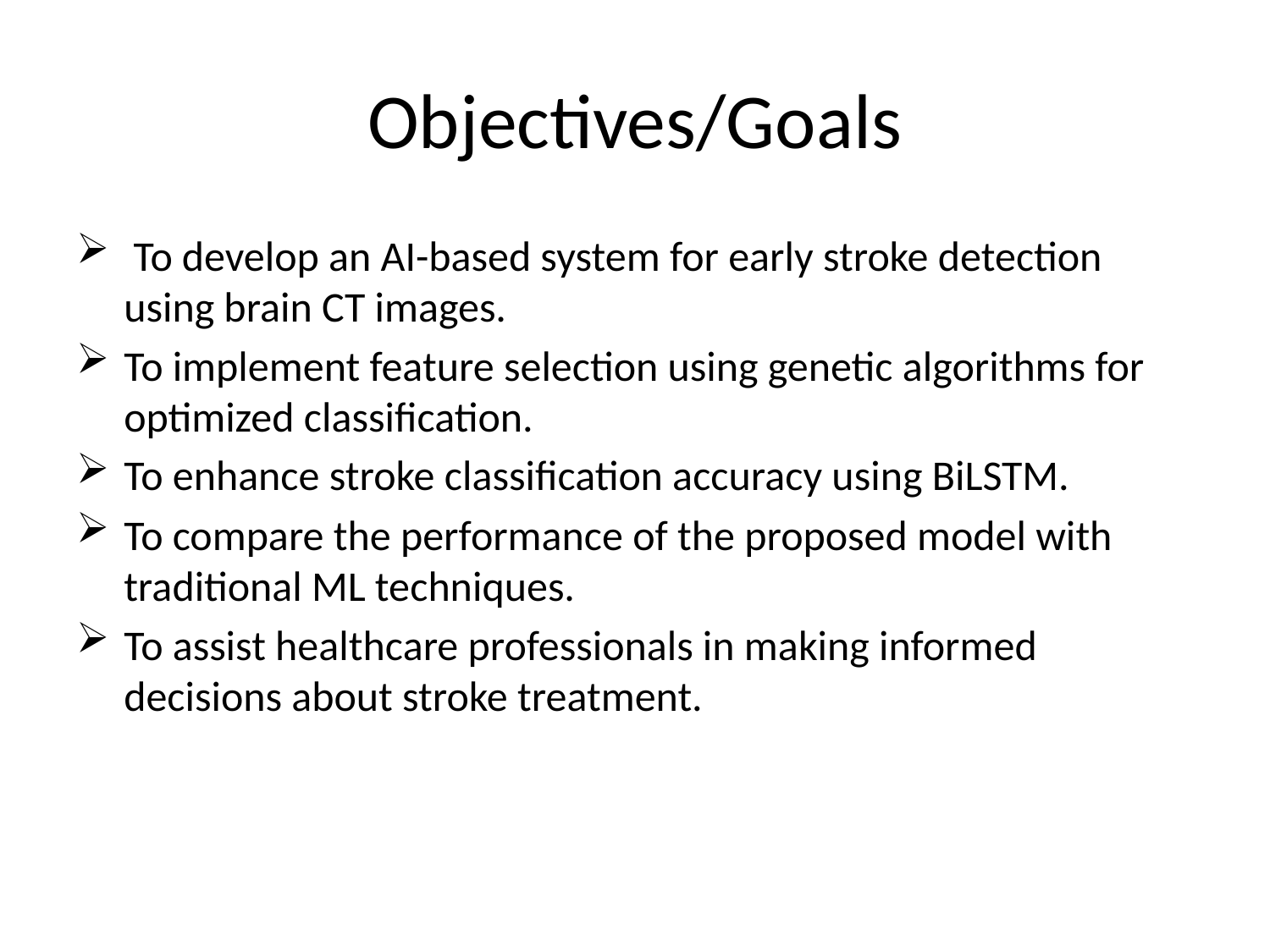

# Objectives/Goals
 To develop an AI-based system for early stroke detection using brain CT images.
To implement feature selection using genetic algorithms for optimized classification.
To enhance stroke classification accuracy using BiLSTM.
To compare the performance of the proposed model with traditional ML techniques.
To assist healthcare professionals in making informed decisions about stroke treatment.